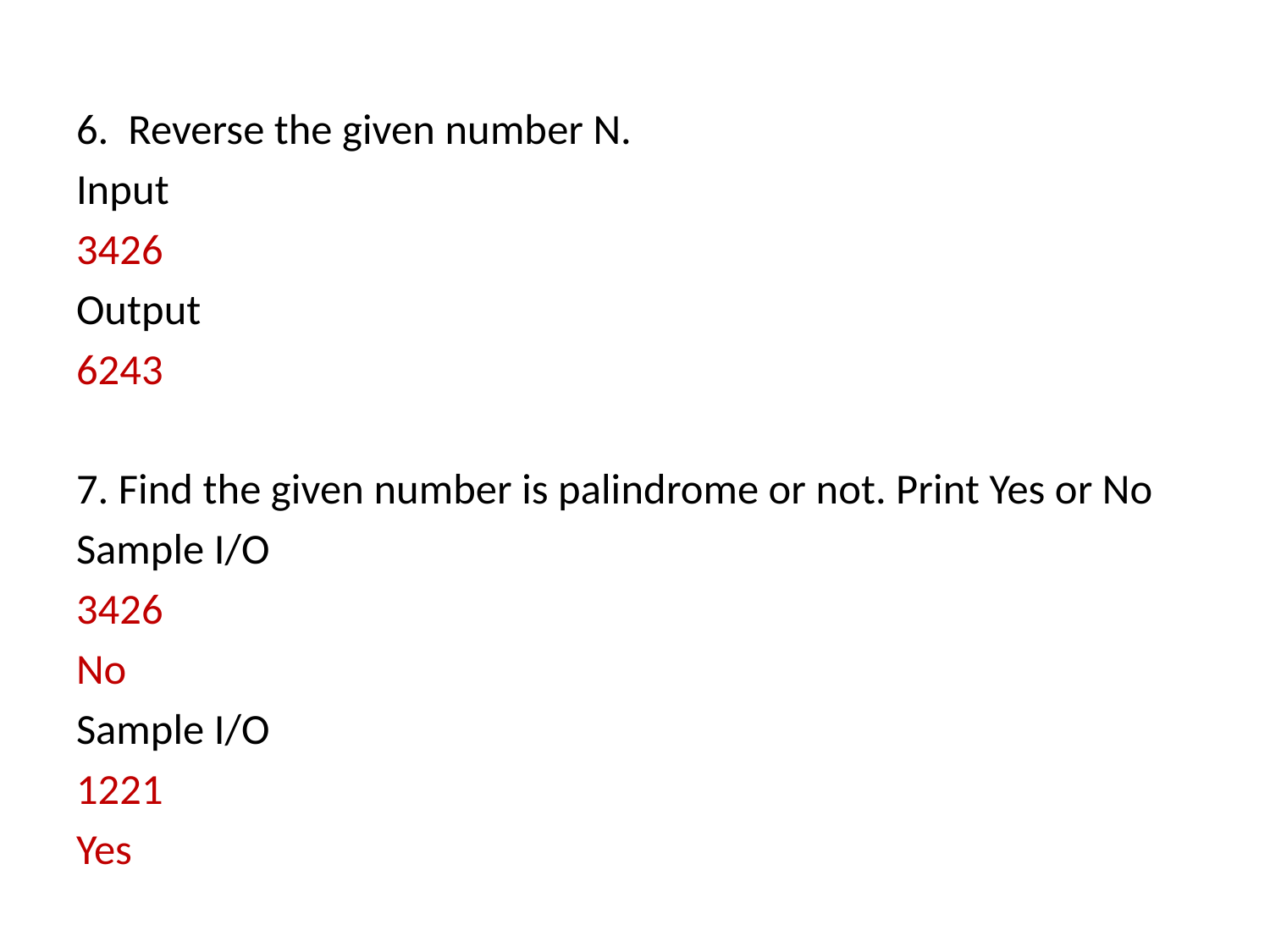

6.  Reverse the given number N.
Input
3426
Output
6243

7. Find the given number is palindrome or not. Print Yes or No
Sample I/O
3426
No
Sample I/O
1221
Yes